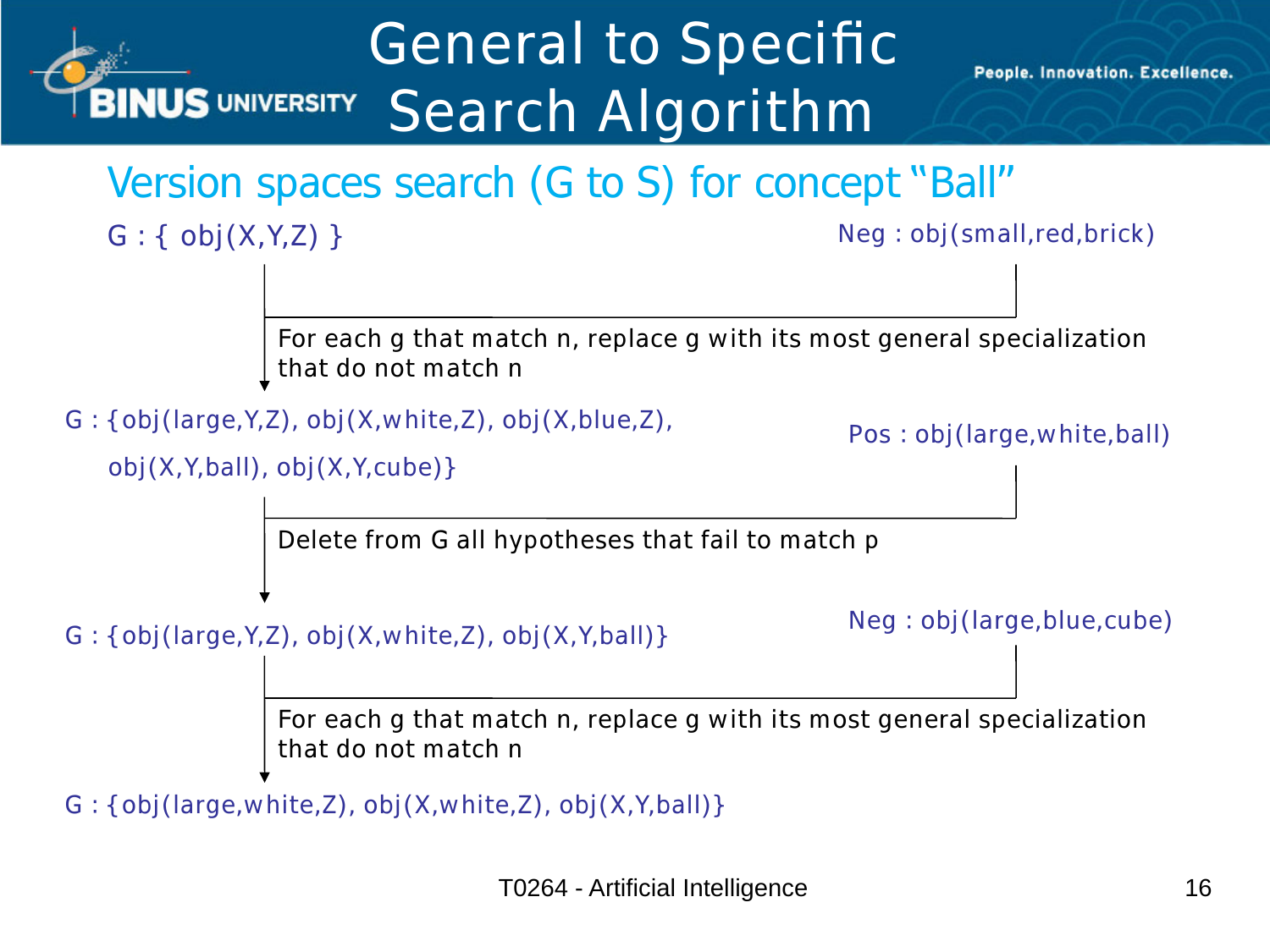

General to Specific
Search Algorithm
Version spaces search (G to S) for concept “Ball”
G : { obj(X,Y,Z) }
Neg : obj(small,red,brick)

For each g that match n, replace g with its most general specialization
that do not match n

G : {obj(large,Y,Z), obj(X,white,Z), obj(X,blue,Z),
      obj(X,Y,ball), obj(X,Y,cube)}
Pos : obj(large,white,ball)

Delete from G all hypotheses that fail to match p

Neg : obj(large,blue,cube)
G : {obj(large,Y,Z), obj(X,white,Z), obj(X,Y,ball)}

For each g that match n, replace g with its most general specialization
that do not match n

G : {obj(large,white,Z), obj(X,white,Z), obj(X,Y,ball)}
T0264 - Artificial Intelligence
16